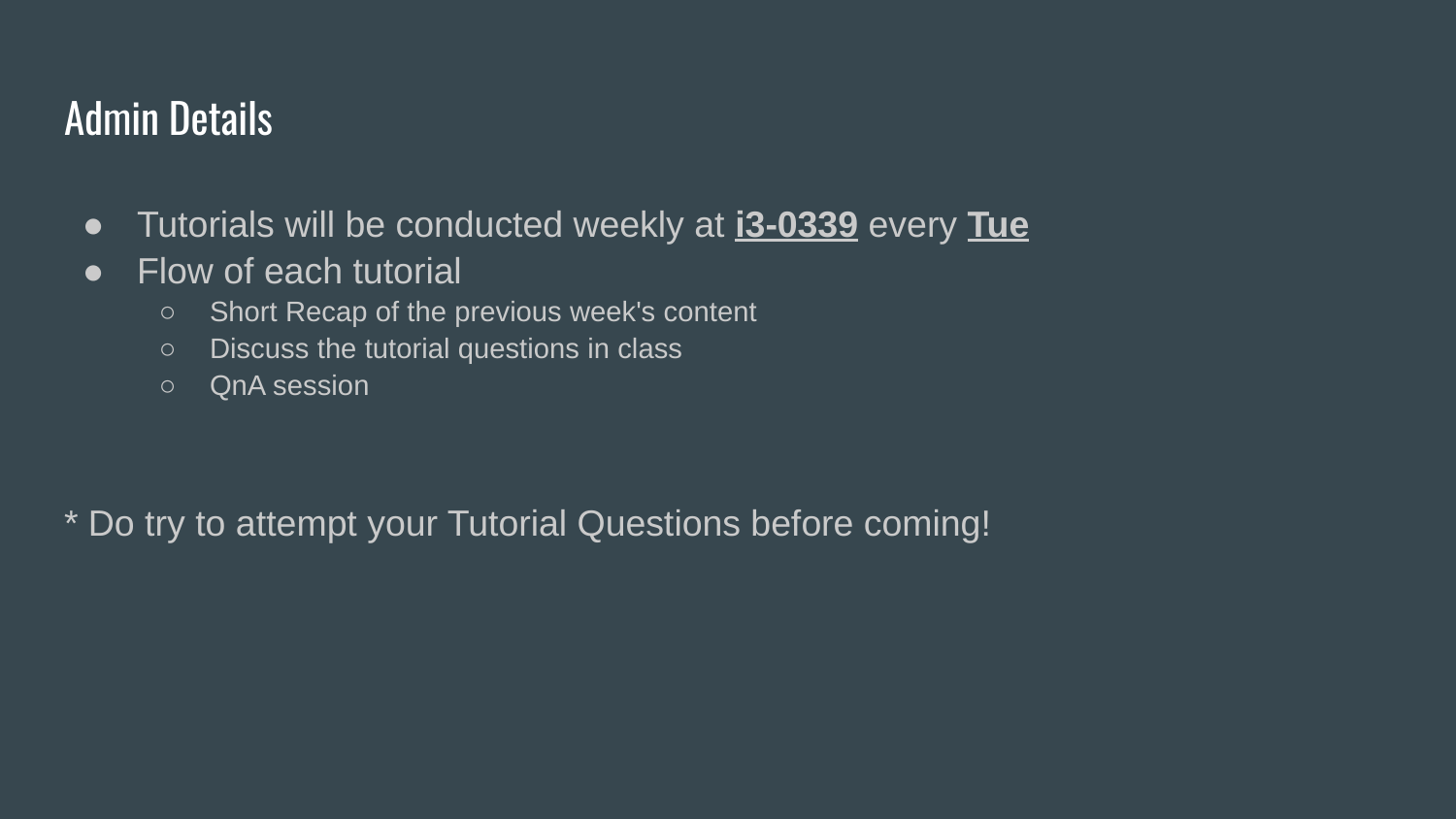

# Admin Details
Tutorials will be conducted weekly at i3-0339 every Tue
Flow of each tutorial
Short Recap of the previous week's content
Discuss the tutorial questions in class
QnA session

* Do try to attempt your Tutorial Questions before coming!